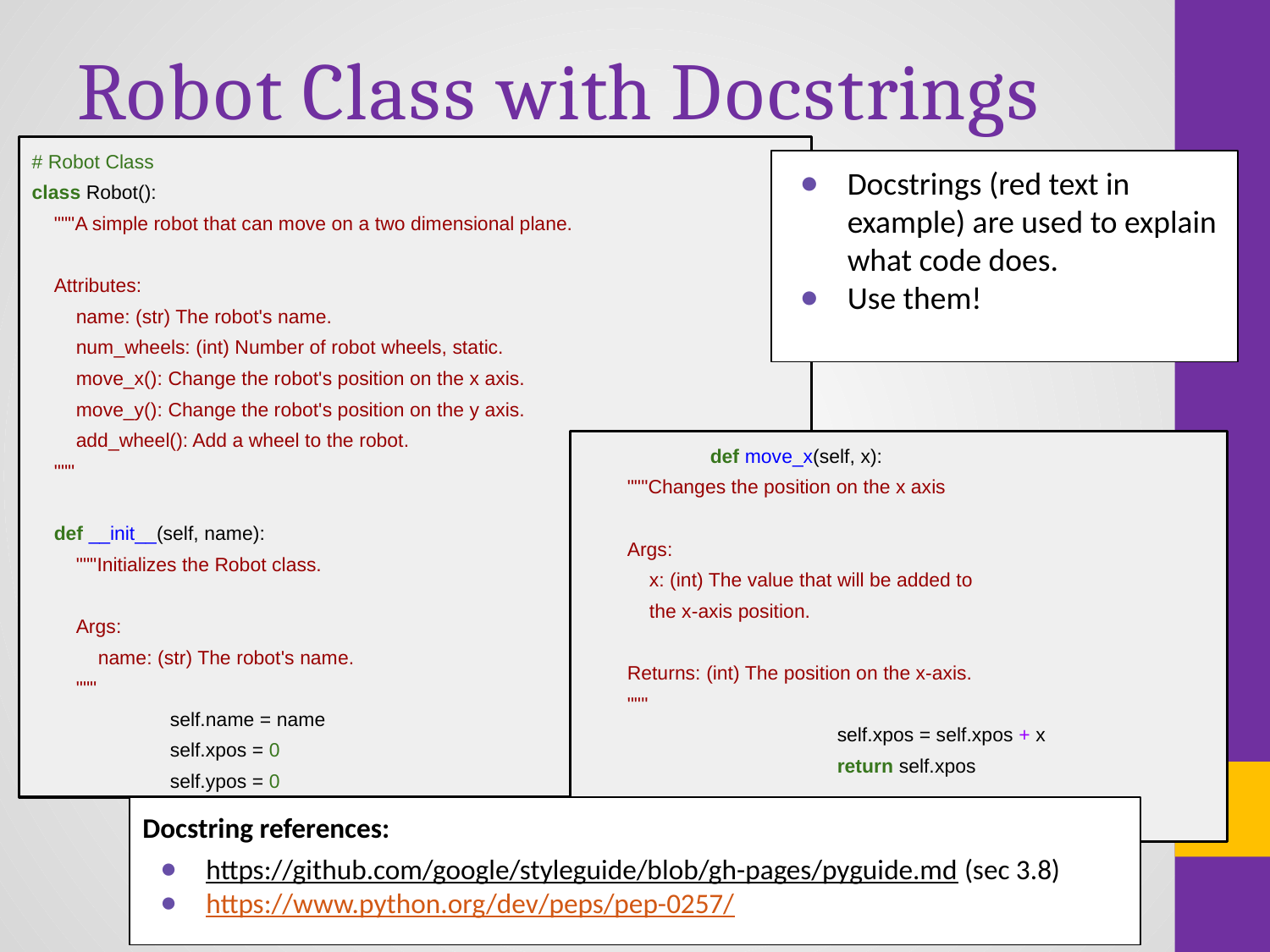

# Robot Class with Docstrings
# Robot Class
class Robot():
    """A simple robot that can move on a two dimensional plane.

    Attributes:
        name: (str) The robot's name.
        num_wheels: (int) Number of robot wheels, static.
        move_x(): Change the robot's position on the x axis.
        move_y(): Change the robot's position on the y axis.
        add_wheel(): Add a wheel to the robot.
    """

    def __init__(self, name):
        """Initializes the Robot class.

        Args:
            name: (str) The robot's name.
        """
	  self.name = name
	  self.xpos = 0
	  self.ypos = 0

Docstrings (red text in example) are used to explain what code does.
Use them!
	def move_x(self, x):
        """Changes the position on the x axis

        Args:
            x: (int) The value that will be added to
            the x-axis position.

        Returns: (int) The position on the x-axis.
        """
		self.xpos = self.xpos + x
		return self.xpos
...
Docstring references:
https://github.com/google/styleguide/blob/gh-pages/pyguide.md (sec 3.8)
https://www.python.org/dev/peps/pep-0257/